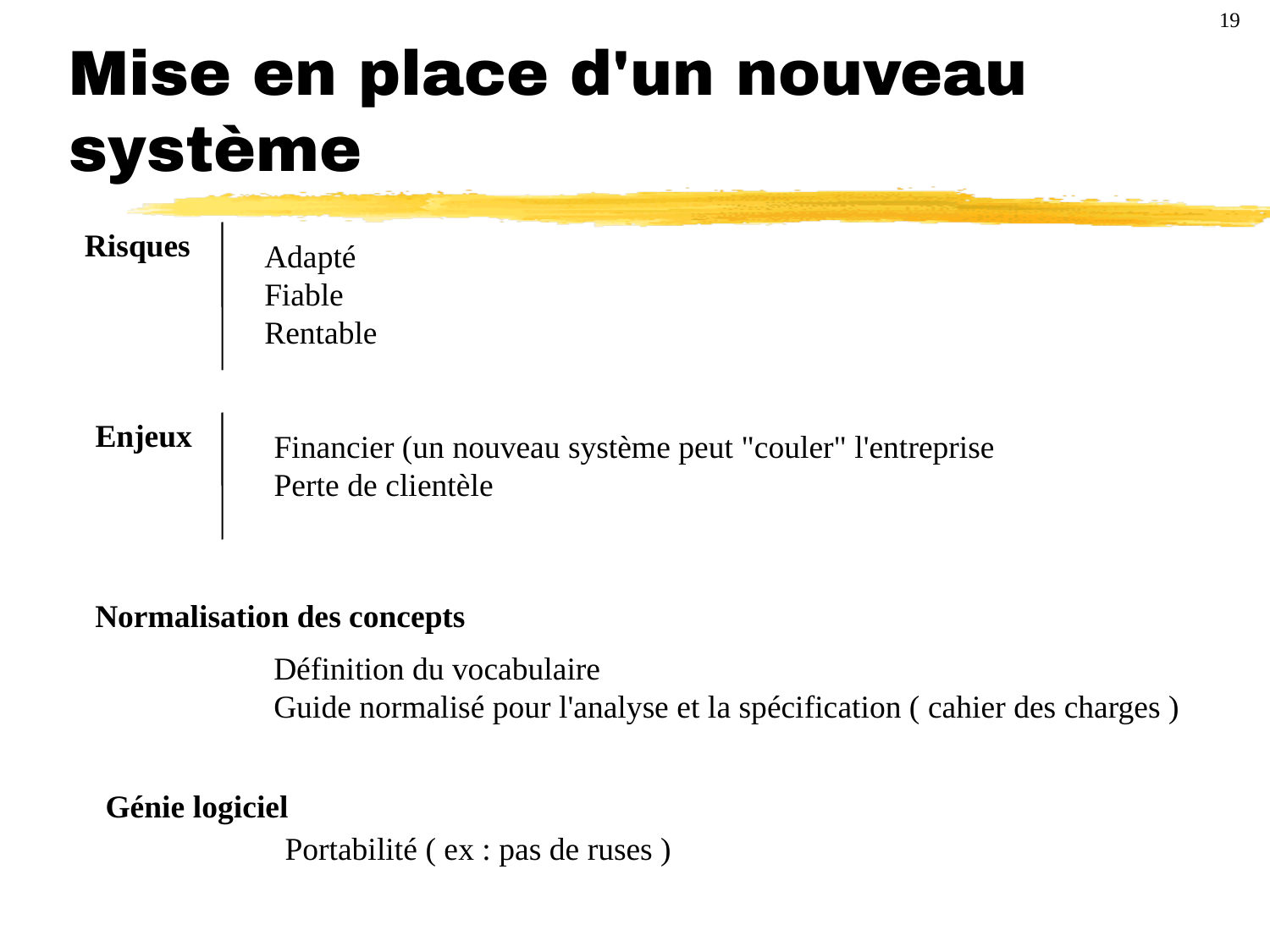

19
# Mise en place d'un nouveau système
Risques

Adapté
Fiable
Rentable
Enjeux

Financier (un nouveau système peut "couler" l'entreprise
Perte de clientèle
Normalisation des concepts
Définition du vocabulaire
Guide normalisé pour l'analyse et la spécification ( cahier des charges )
Génie logiciel
Portabilité ( ex : pas de ruses )